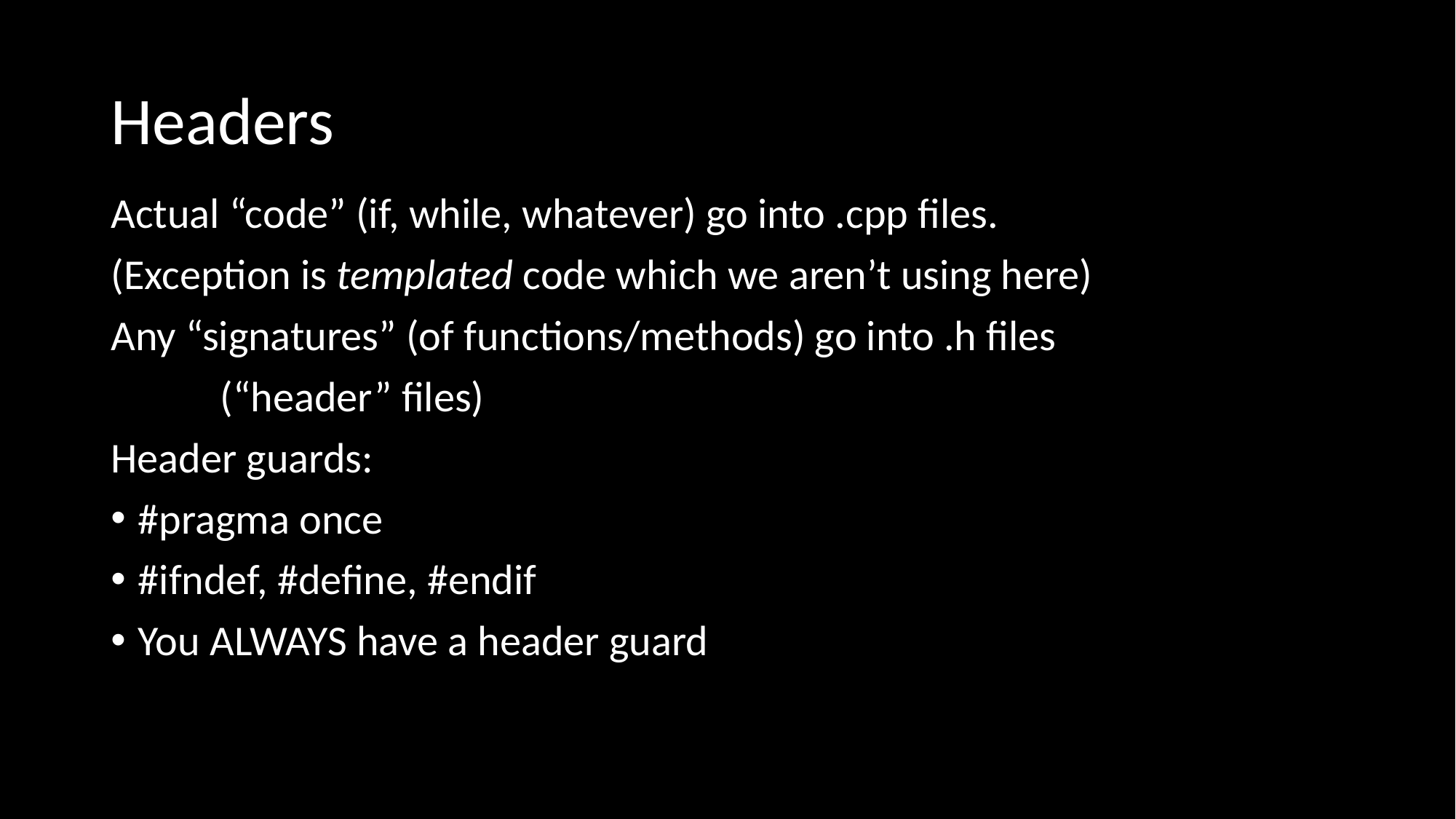

# Headers
Actual “code” (if, while, whatever) go into .cpp files.
(Exception is templated code which we aren’t using here)
Any “signatures” (of functions/methods) go into .h files
	(“header” files)
Header guards:
#pragma once
#ifndef, #define, #endif
You ALWAYS have a header guard